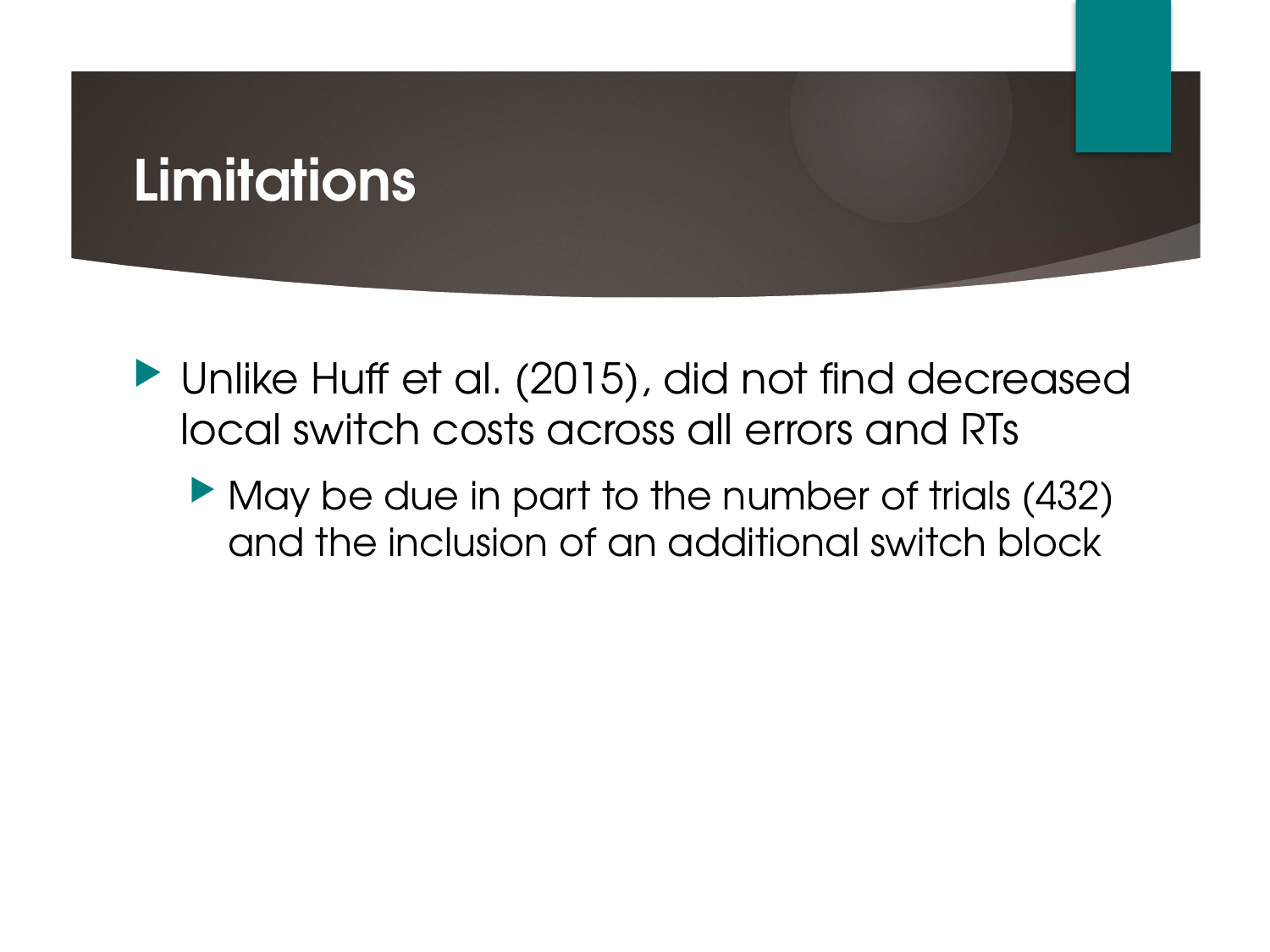

# Limitations
Unlike Huff et al. (2015), did not find decreased local switch costs across all errors and RTs
May be due in part to the number of trials (432) and the inclusion of an additional switch block